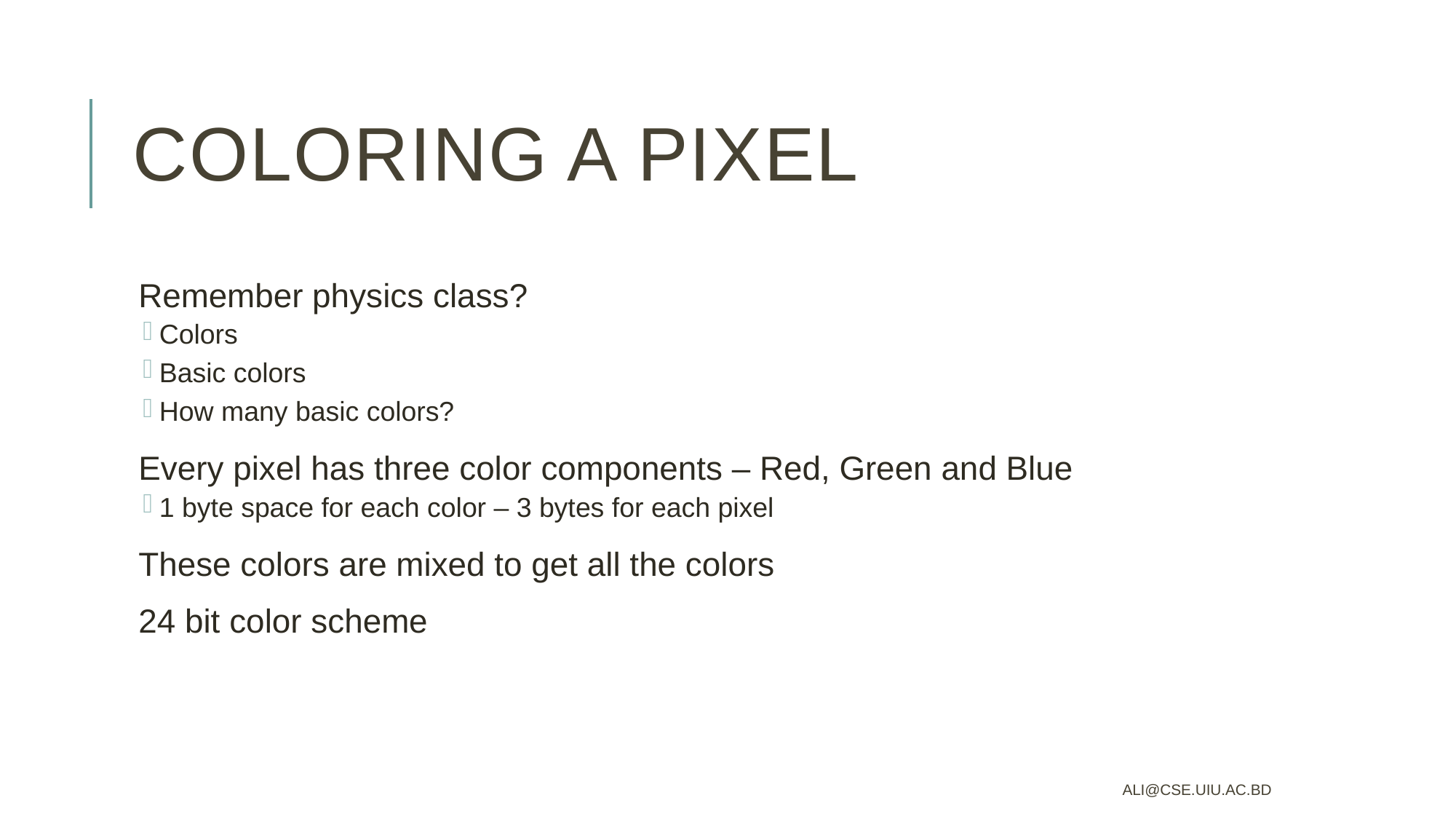

# Coloring a pixel
Remember physics class?
Colors
Basic colors
How many basic colors?
Every pixel has three color components – Red, Green and Blue
1 byte space for each color – 3 bytes for each pixel
These colors are mixed to get all the colors
24 bit color scheme
ali@cse.uiu.ac.bd